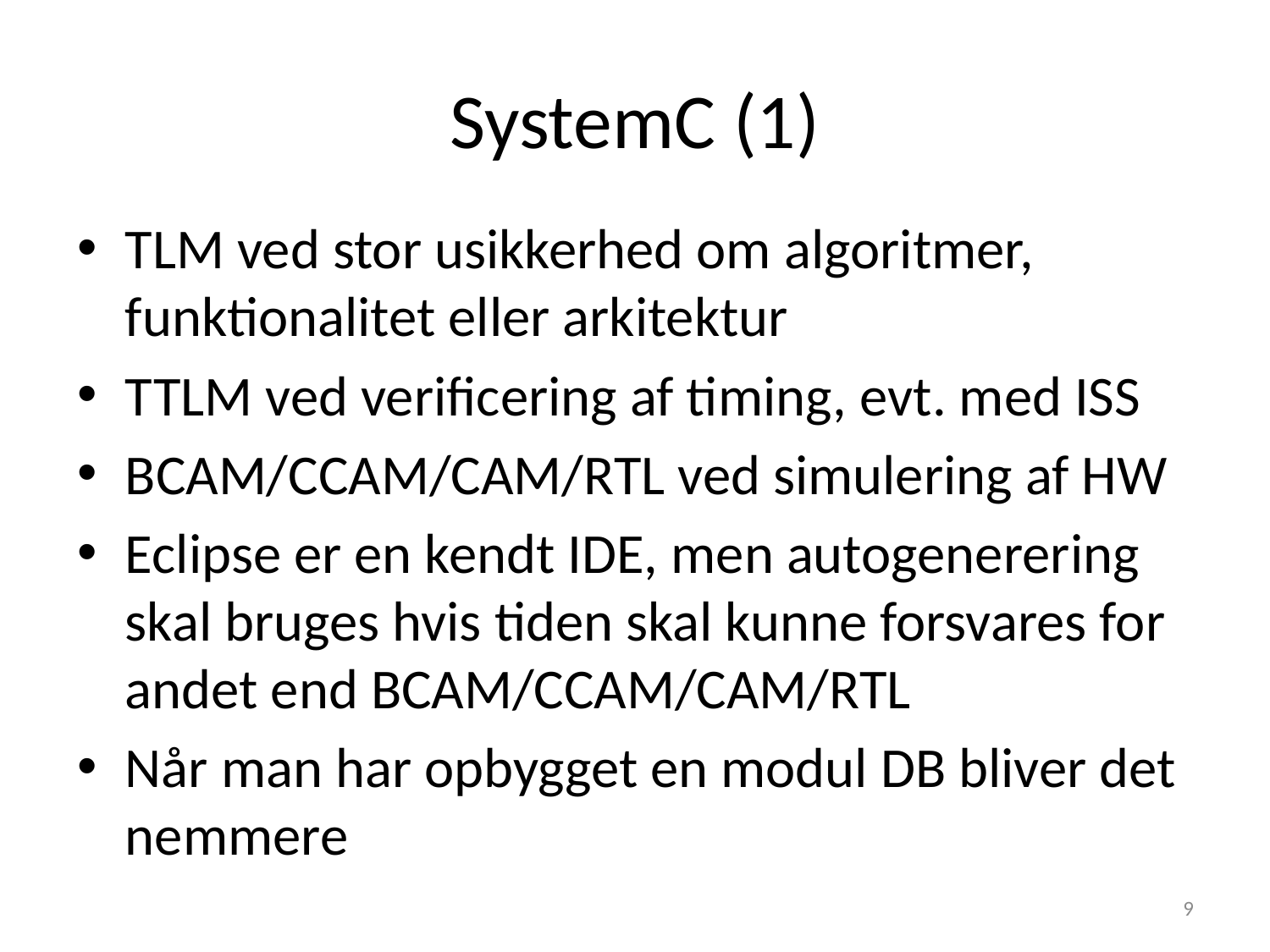

# SystemC (1)
TLM ved stor usikkerhed om algoritmer, funktionalitet eller arkitektur
TTLM ved verificering af timing, evt. med ISS
BCAM/CCAM/CAM/RTL ved simulering af HW
Eclipse er en kendt IDE, men autogenerering skal bruges hvis tiden skal kunne forsvares for andet end BCAM/CCAM/CAM/RTL
Når man har opbygget en modul DB bliver det nemmere
9